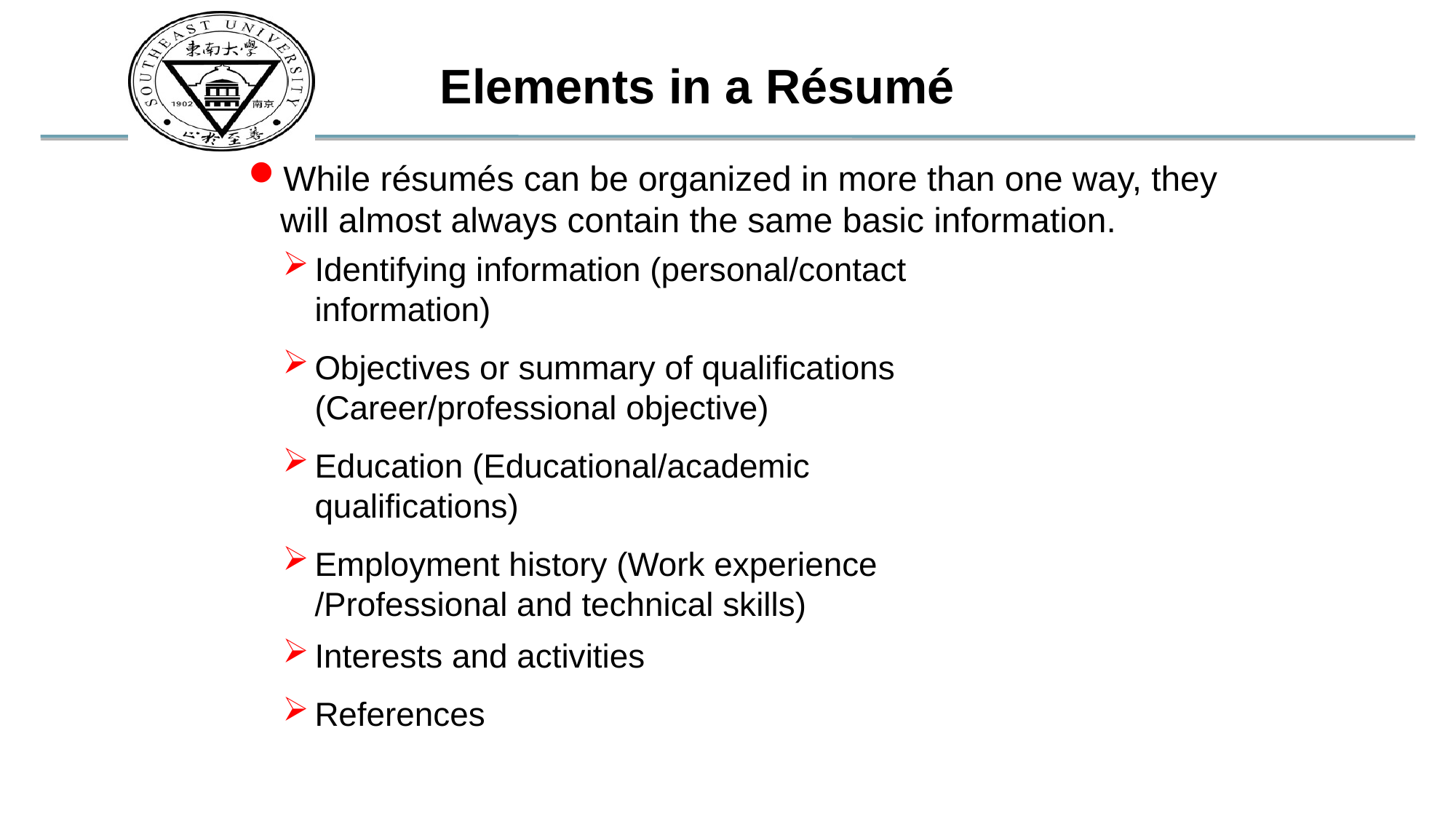

Elements in a Résumé
While résumés can be organized in more than one way, they will almost always contain the same basic information.
Identifying information (personal/contact information)

Objectives or summary of qualifications (Career/professional objective)

Education (Educational/academic qualifications)

Employment history (Work experience /Professional and technical skills)
Interests and activities

References